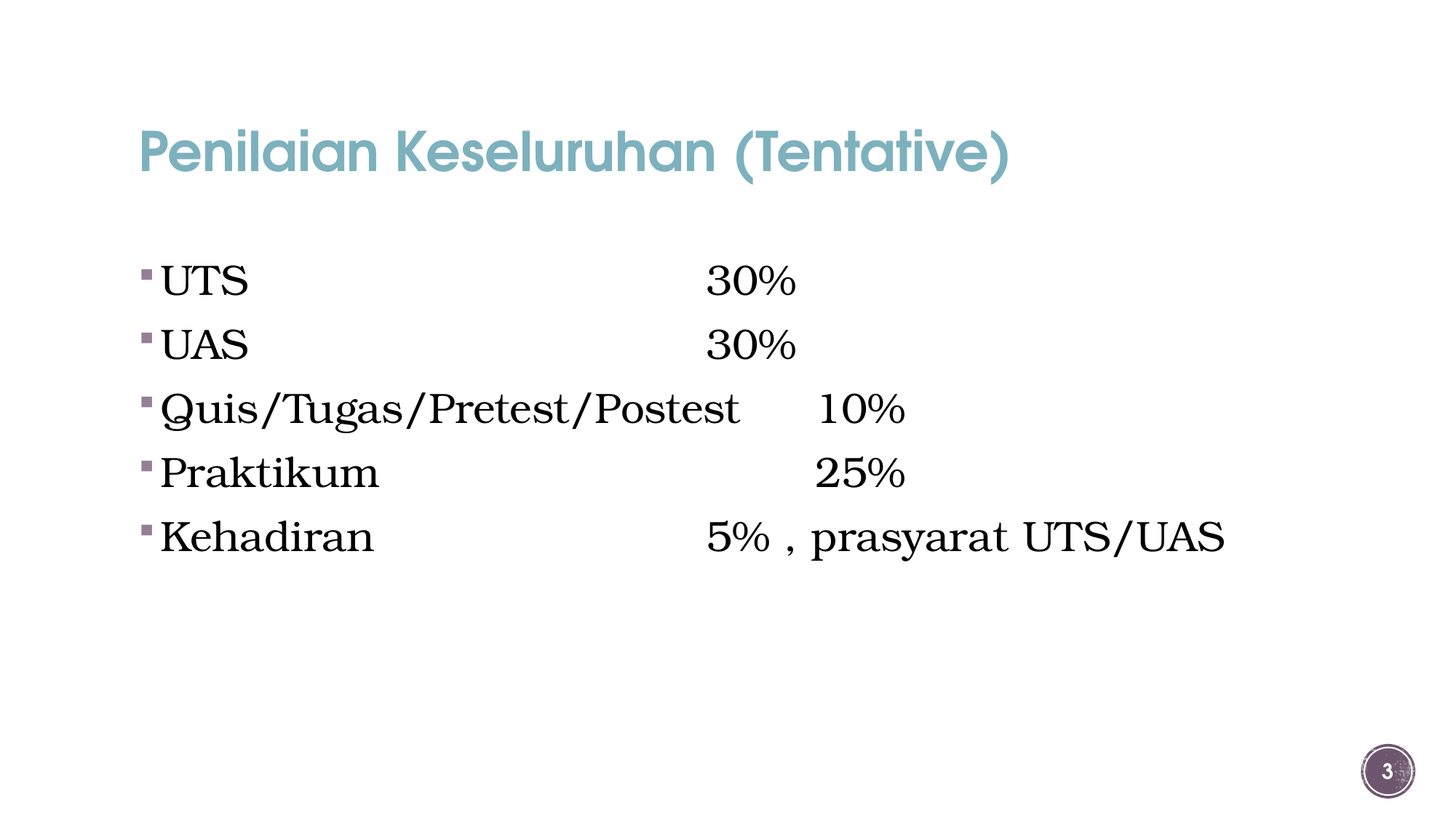

# Penilaian Keseluruhan (Tentative)
UTS 					30%
UAS 					30%
Quis/Tugas/Pretest/Postest 	10%
Praktikum				25%
Kehadiran				5% , prasyarat UTS/UAS

3